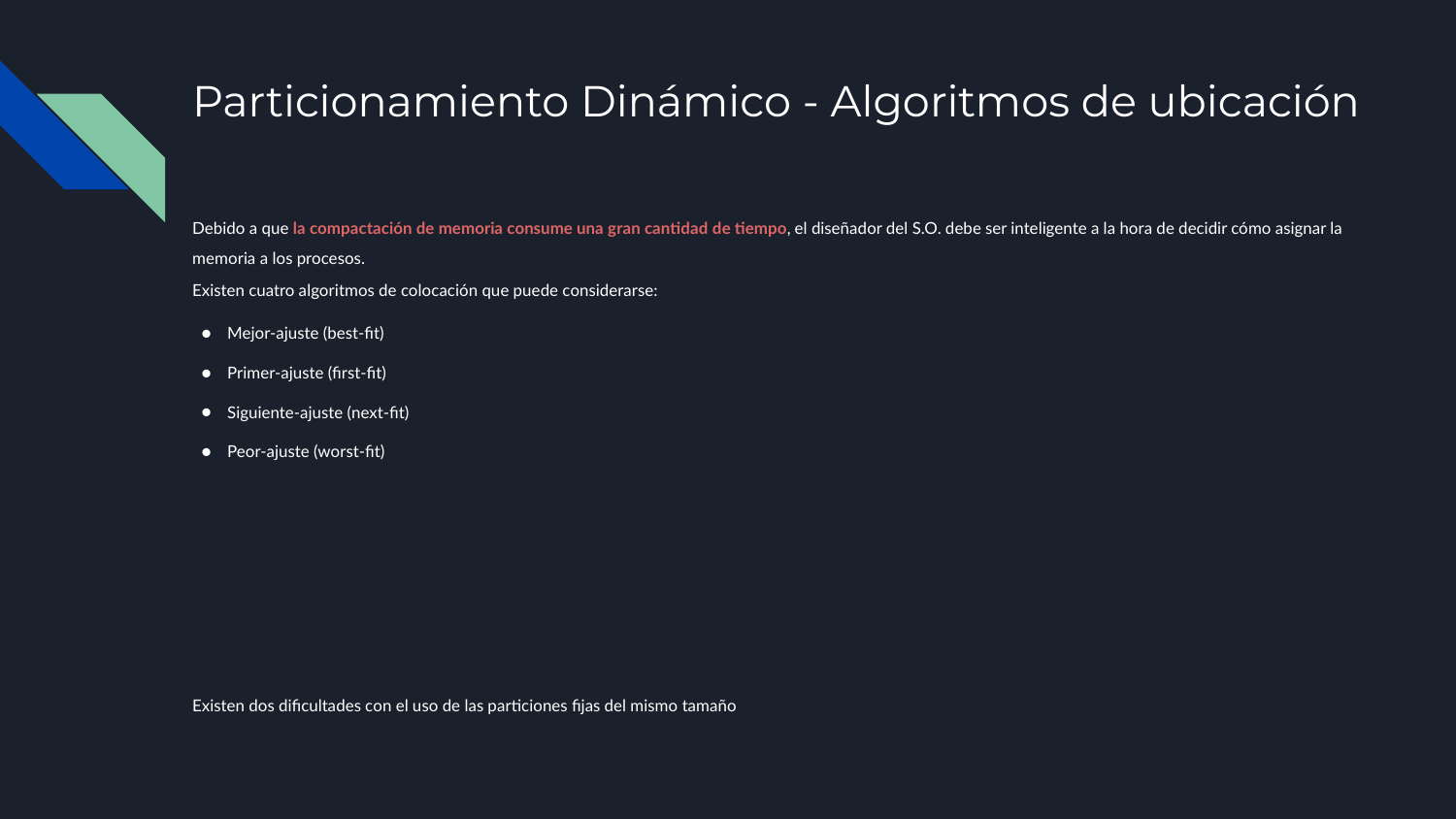

# Particionamiento Dinámico - Algoritmos de ubicación
Debido a que la compactación de memoria consume una gran cantidad de tiempo, el diseñador del S.O. debe ser inteligente a la hora de decidir cómo asignar la memoria a los procesos.
Existen cuatro algoritmos de colocación que puede considerarse:
Mejor-ajuste (best-fit)
Primer-ajuste (first-fit)
Siguiente-ajuste (next-fit)
Peor-ajuste (worst-fit)

Existen dos dificultades con el uso de las particiones fijas del mismo tamaño